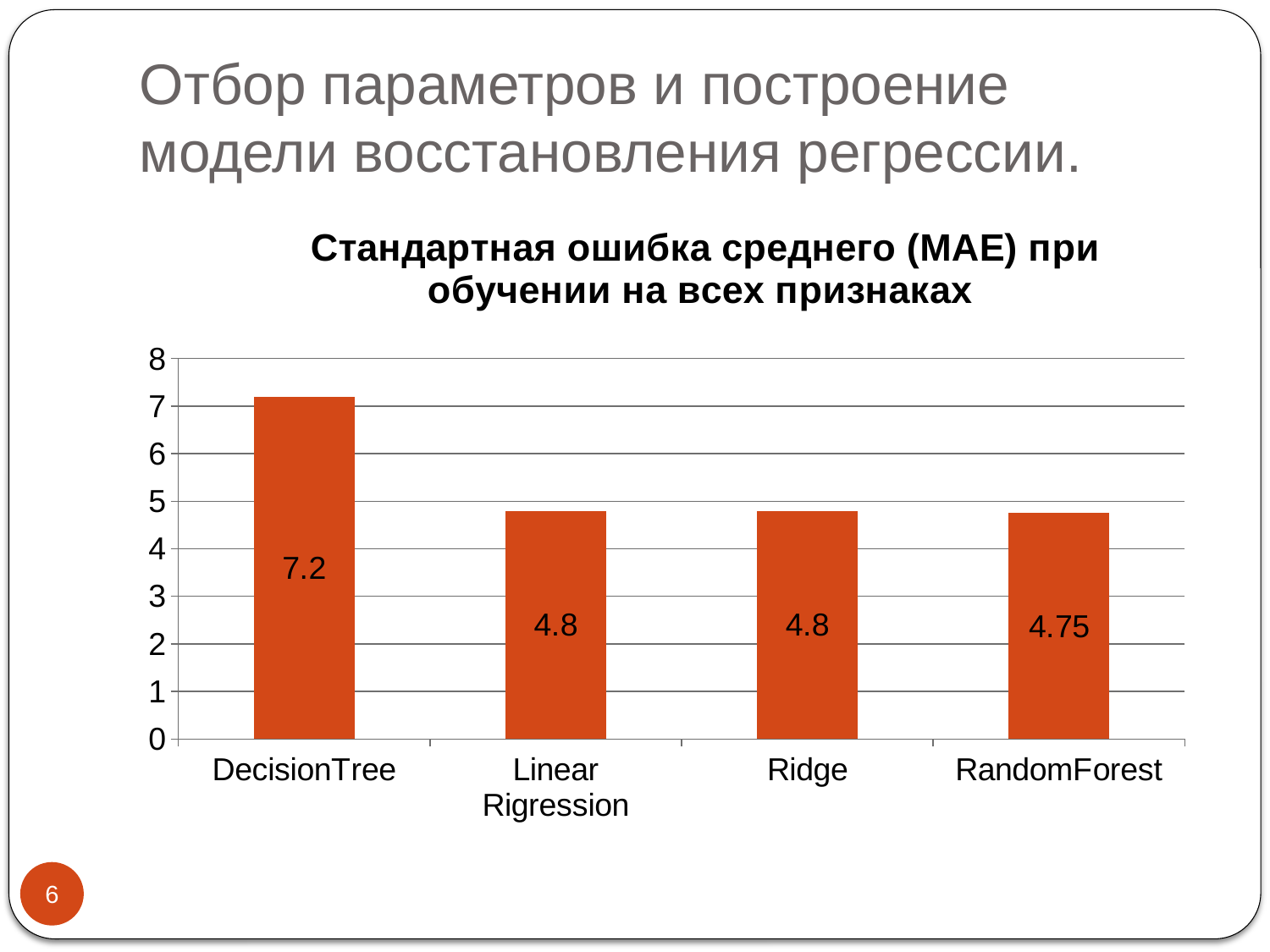

# Отбор параметров и построение модели восстановления регрессии.

### Chart: Стандартная ошибка среднего (MAE) при обучении на всех признаках

| Category | Ряд 1 |
|---|---|
| DecisionTree | 7.2 |
| Linear Rigression | 4.8 |
| Ridge | 4.8 |
| RandomForest | 4.75 |
6